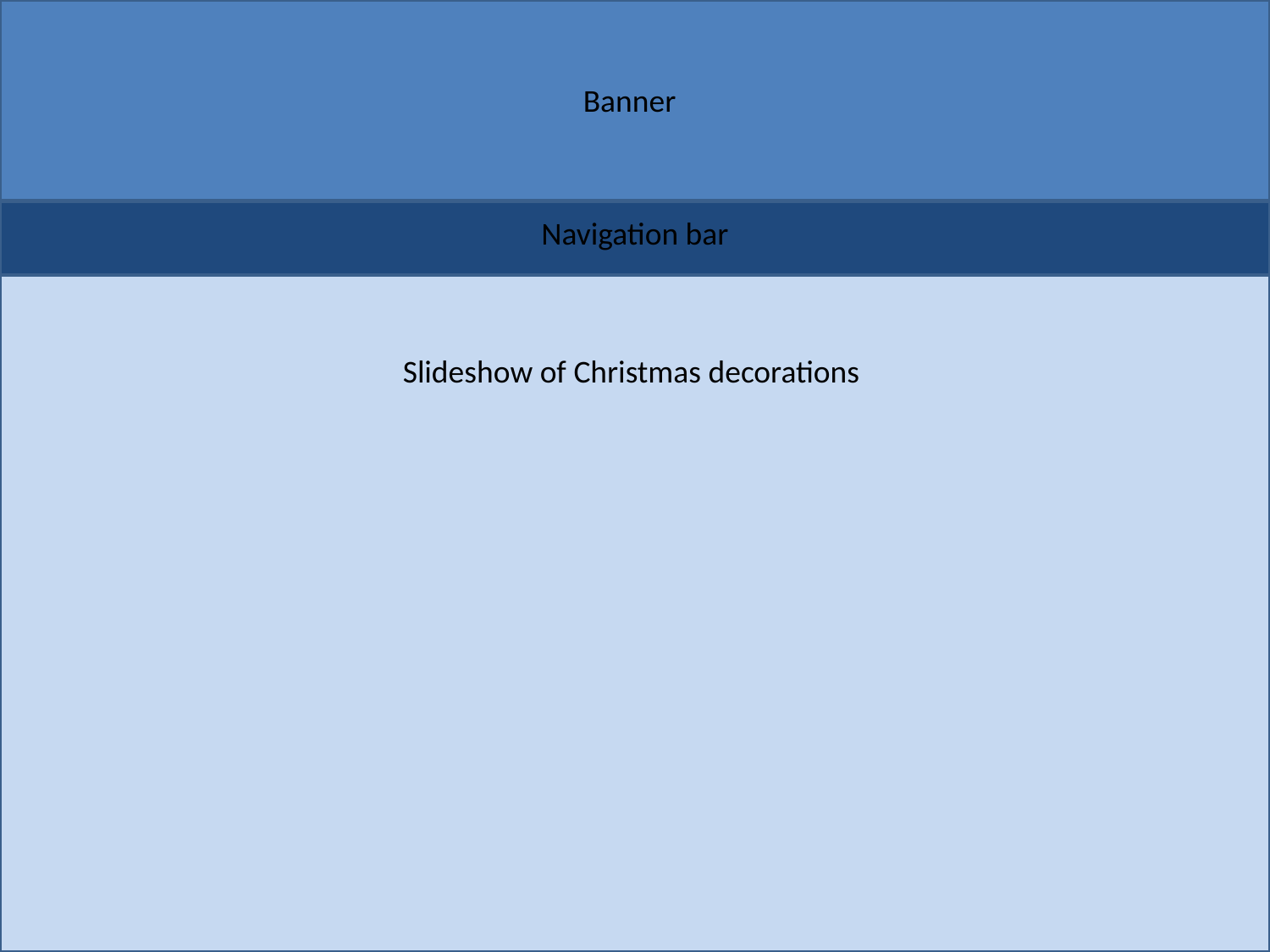

#
Banner

Navigation bar

Slideshow of Christmas decorations